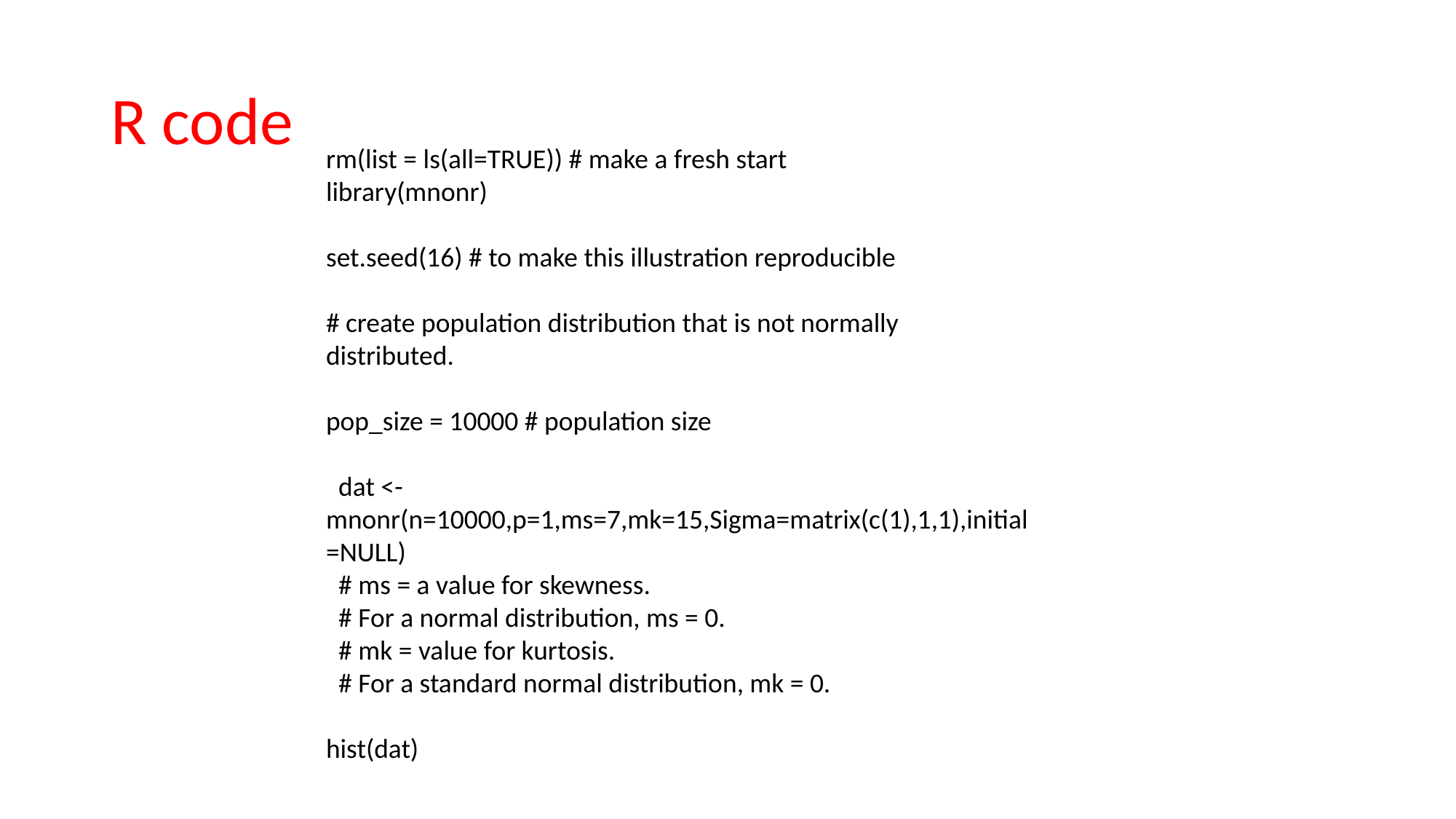

# R code
rm(list = ls(all=TRUE)) # make a fresh start
library(mnonr)

set.seed(16) # to make this illustration reproducible

# create population distribution that is not normally distributed.

pop_size = 10000 # population size

  dat <- mnonr(n=10000,p=1,ms=7,mk=15,Sigma=matrix(c(1),1,1),initial=NULL)
  # ms = a value for skewness.
  # For a normal distribution, ms = 0.
  # mk = value for kurtosis.
  # For a standard normal distribution, mk = 0.

hist(dat)